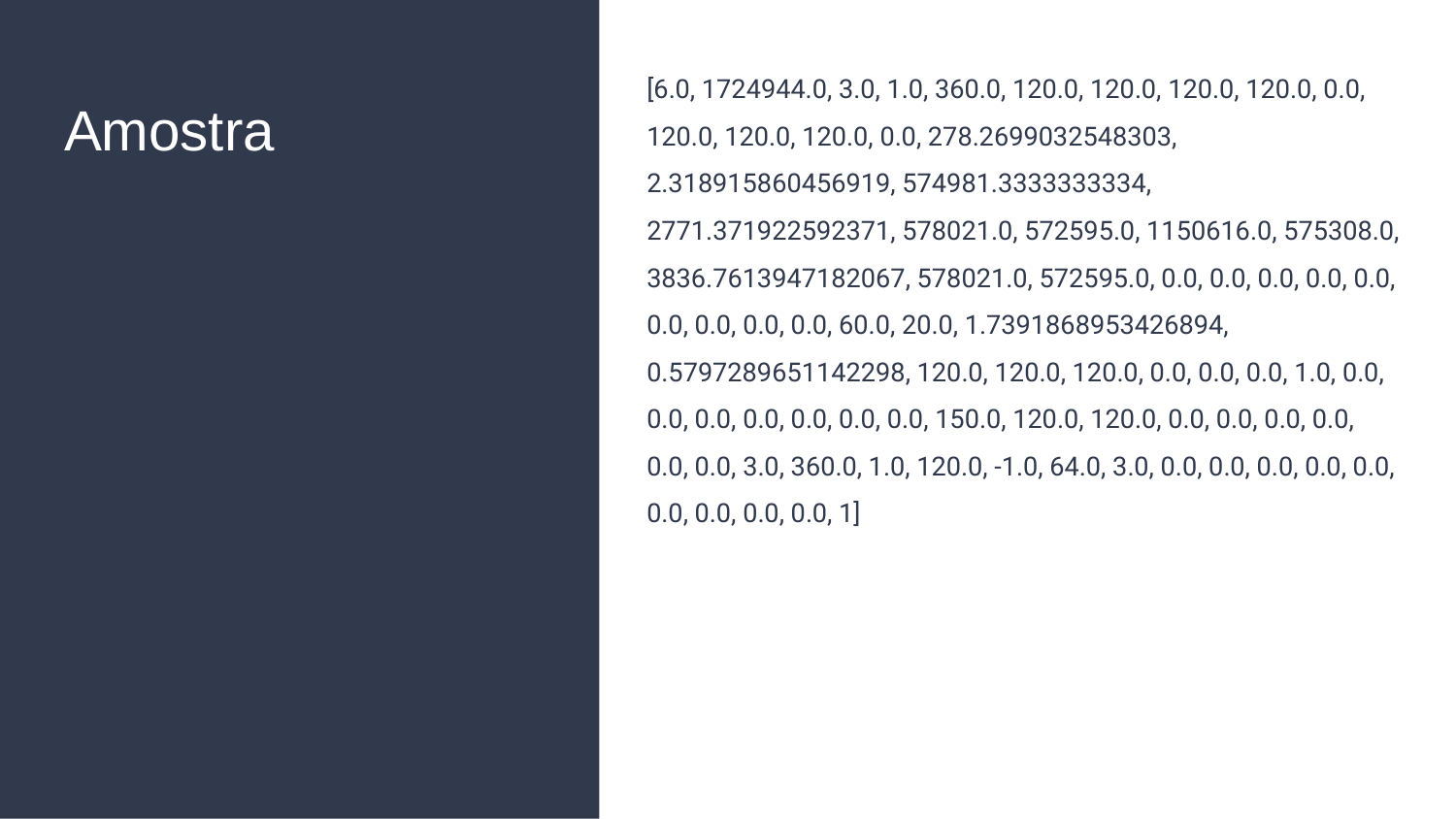

[6.0, 1724944.0, 3.0, 1.0, 360.0, 120.0, 120.0, 120.0, 120.0, 0.0, 120.0, 120.0, 120.0, 0.0, 278.2699032548303, 2.318915860456919, 574981.3333333334, 2771.371922592371, 578021.0, 572595.0, 1150616.0, 575308.0, 3836.7613947182067, 578021.0, 572595.0, 0.0, 0.0, 0.0, 0.0, 0.0, 0.0, 0.0, 0.0, 0.0, 60.0, 20.0, 1.7391868953426894, 0.5797289651142298, 120.0, 120.0, 120.0, 0.0, 0.0, 0.0, 1.0, 0.0, 0.0, 0.0, 0.0, 0.0, 0.0, 0.0, 150.0, 120.0, 120.0, 0.0, 0.0, 0.0, 0.0, 0.0, 0.0, 3.0, 360.0, 1.0, 120.0, -1.0, 64.0, 3.0, 0.0, 0.0, 0.0, 0.0, 0.0, 0.0, 0.0, 0.0, 0.0, 1]

# Amostra